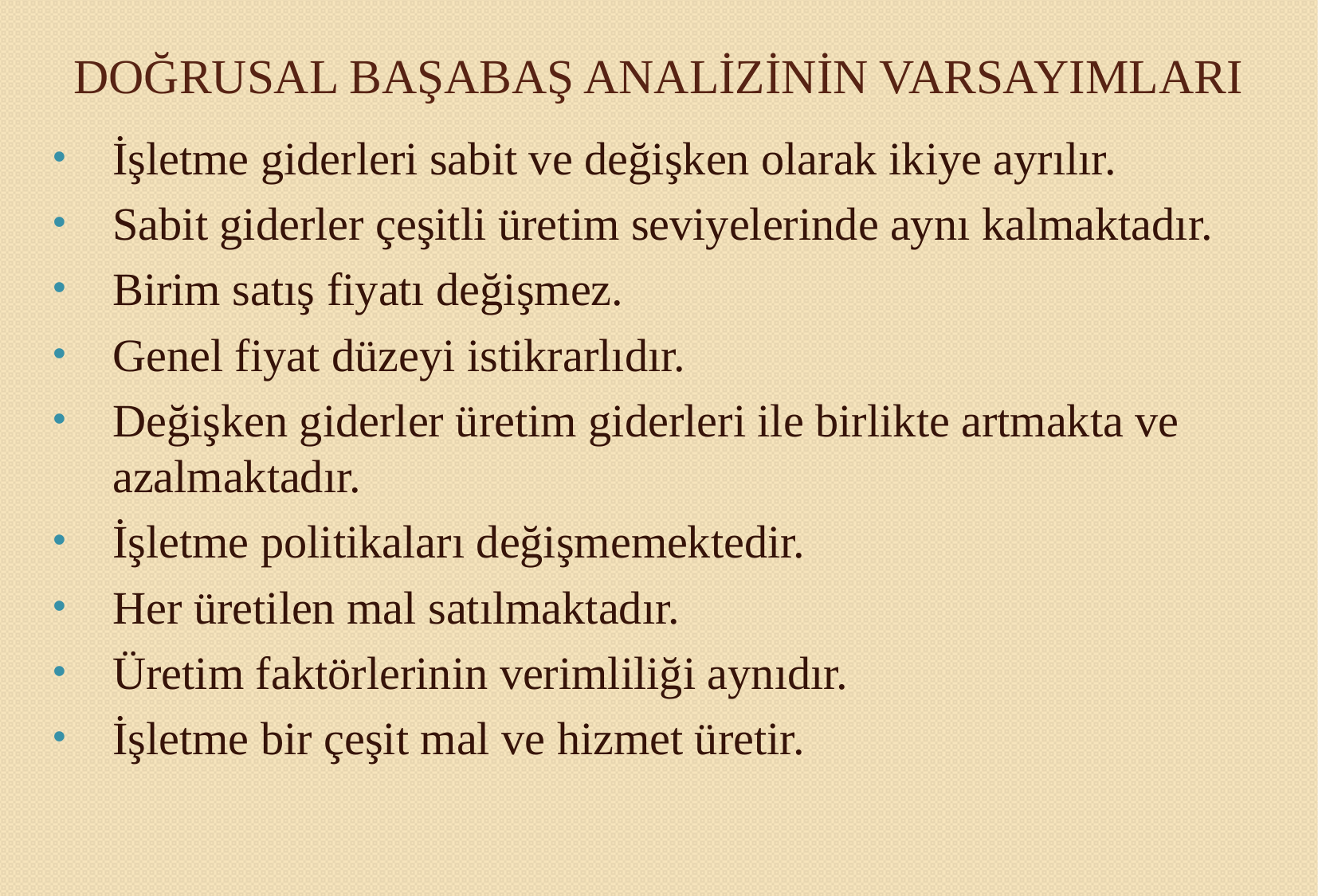

# DOĞRUSAL BAŞABAŞ ANALİZİNİN VARSAYIMLARI
İşletme giderleri sabit ve değişken olarak ikiye ayrılır.
Sabit giderler çeşitli üretim seviyelerinde aynı kalmaktadır.
Birim satış fiyatı değişmez.
Genel fiyat düzeyi istikrarlıdır.
Değişken giderler üretim giderleri ile birlikte artmakta ve azalmaktadır.
İşletme politikaları değişmemektedir.
Her üretilen mal satılmaktadır.
Üretim faktörlerinin verimliliği aynıdır.
İşletme bir çeşit mal ve hizmet üretir.